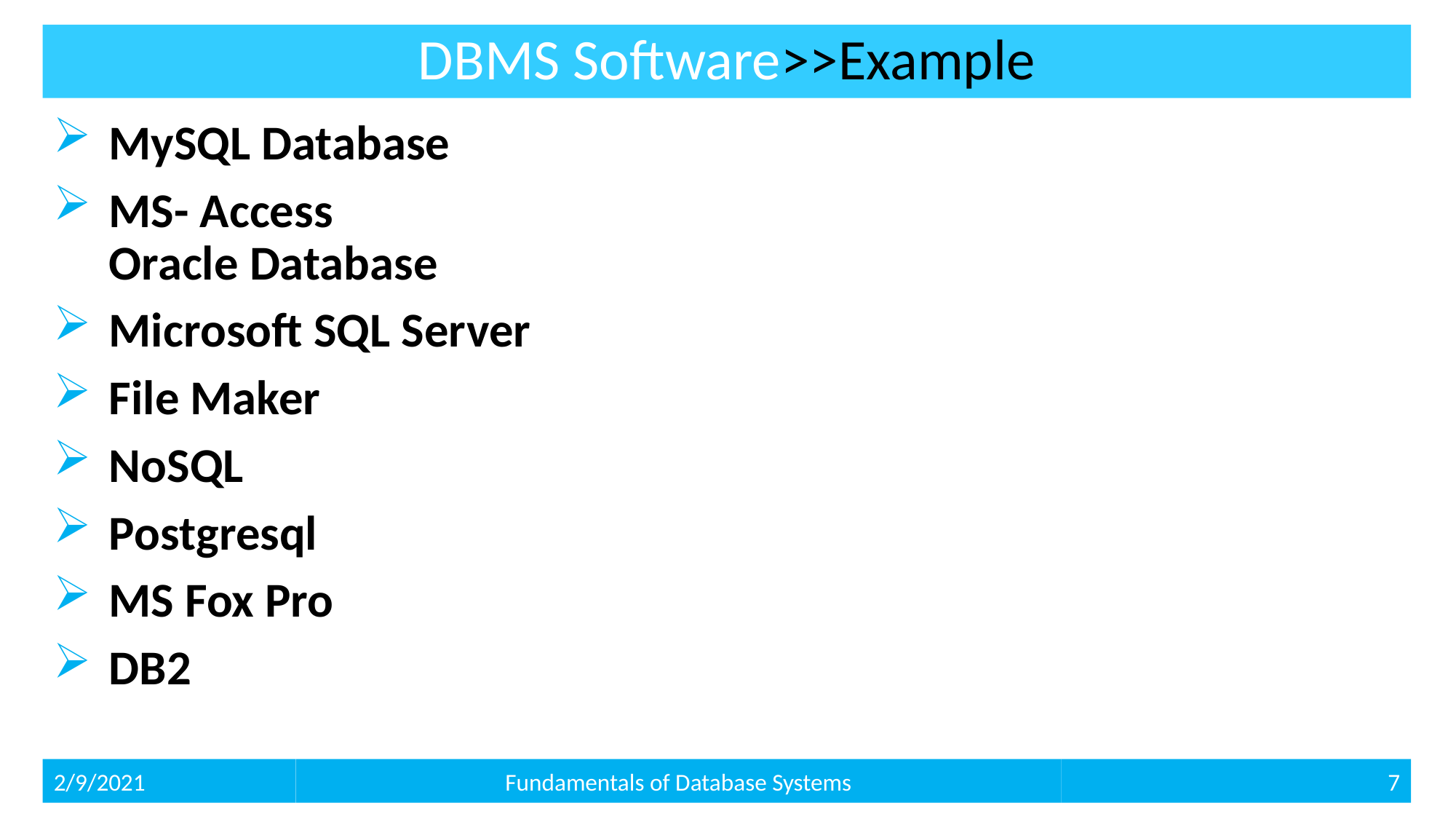

# DBMS Software>>Example
MySQL Database
MS- Access
Oracle Database
Microsoft SQL Server
File Maker
NoSQL
Postgresql
MS Fox Pro
DB2

7
2/9/2021
Fundamentals of Database Systems